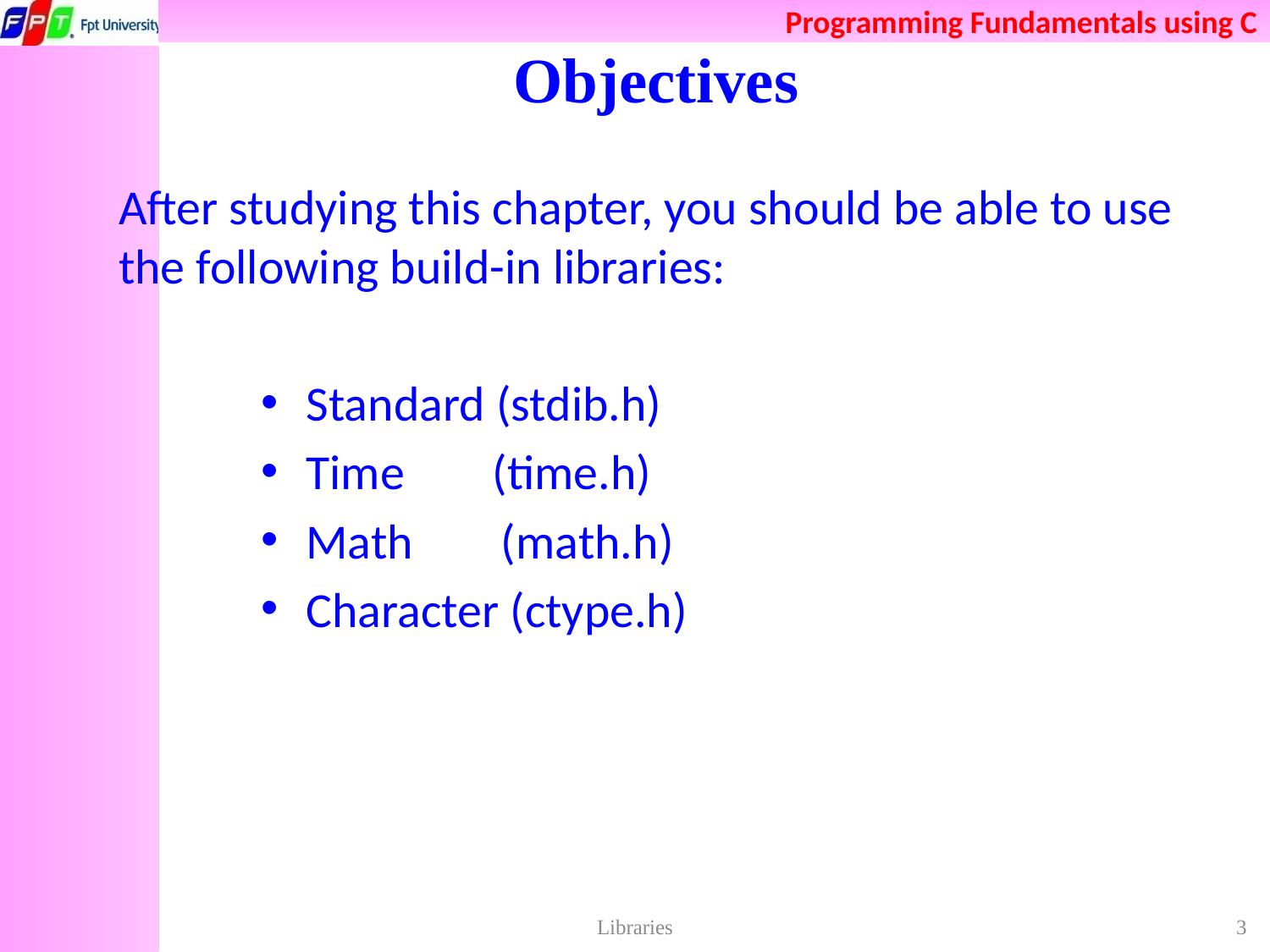

# Objectives
After studying this chapter, you should be able to use the following build-in libraries:

Standard (stdib.h)
Time        (time.h)
Math        (math.h)
Character (ctype.h)
Libraries
3